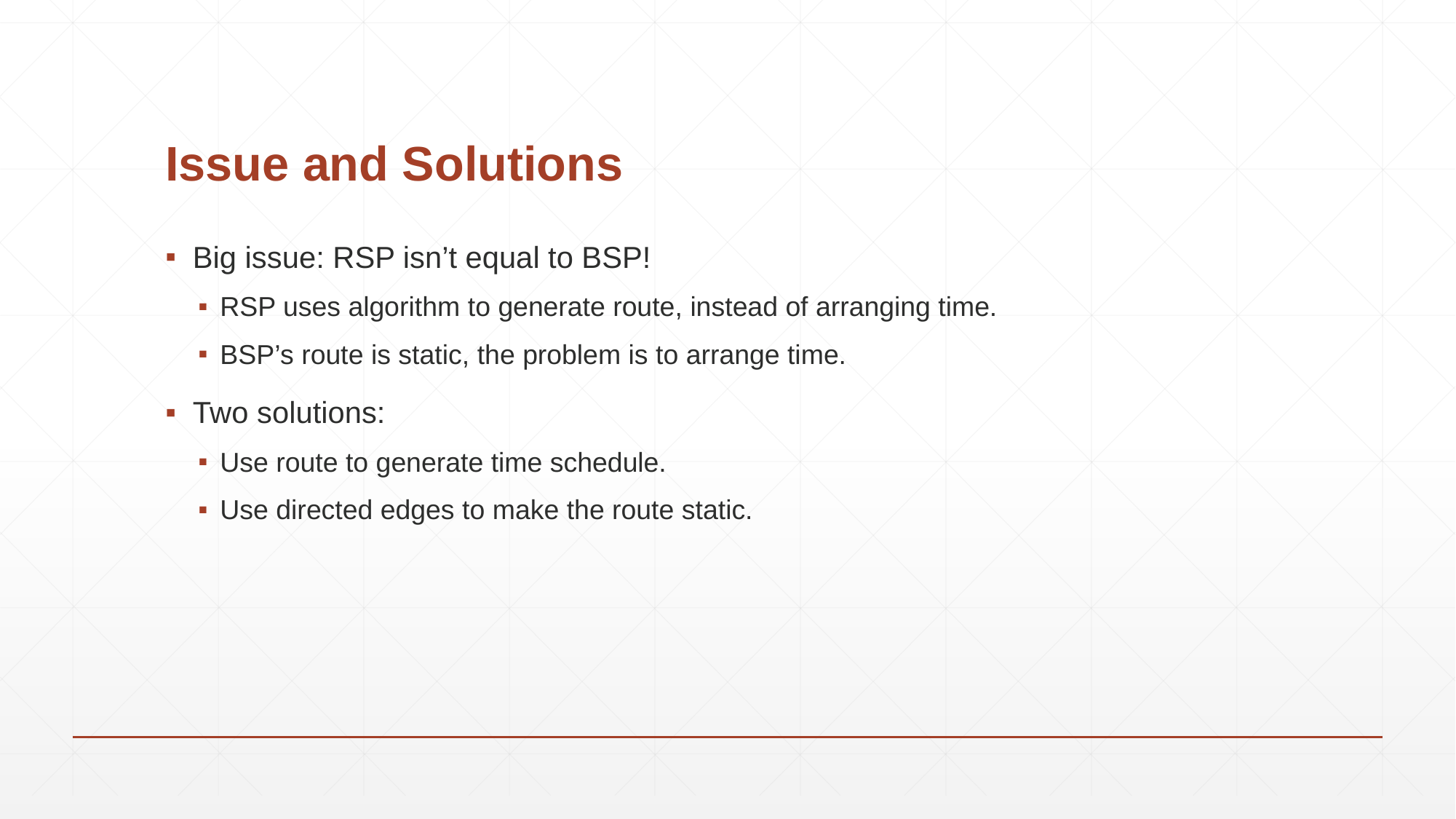

# Issue and Solutions
Big issue: RSP isn’t equal to BSP!
RSP uses algorithm to generate route, instead of arranging time.
BSP’s route is static, the problem is to arrange time.
Two solutions:
Use route to generate time schedule.
Use directed edges to make the route static.